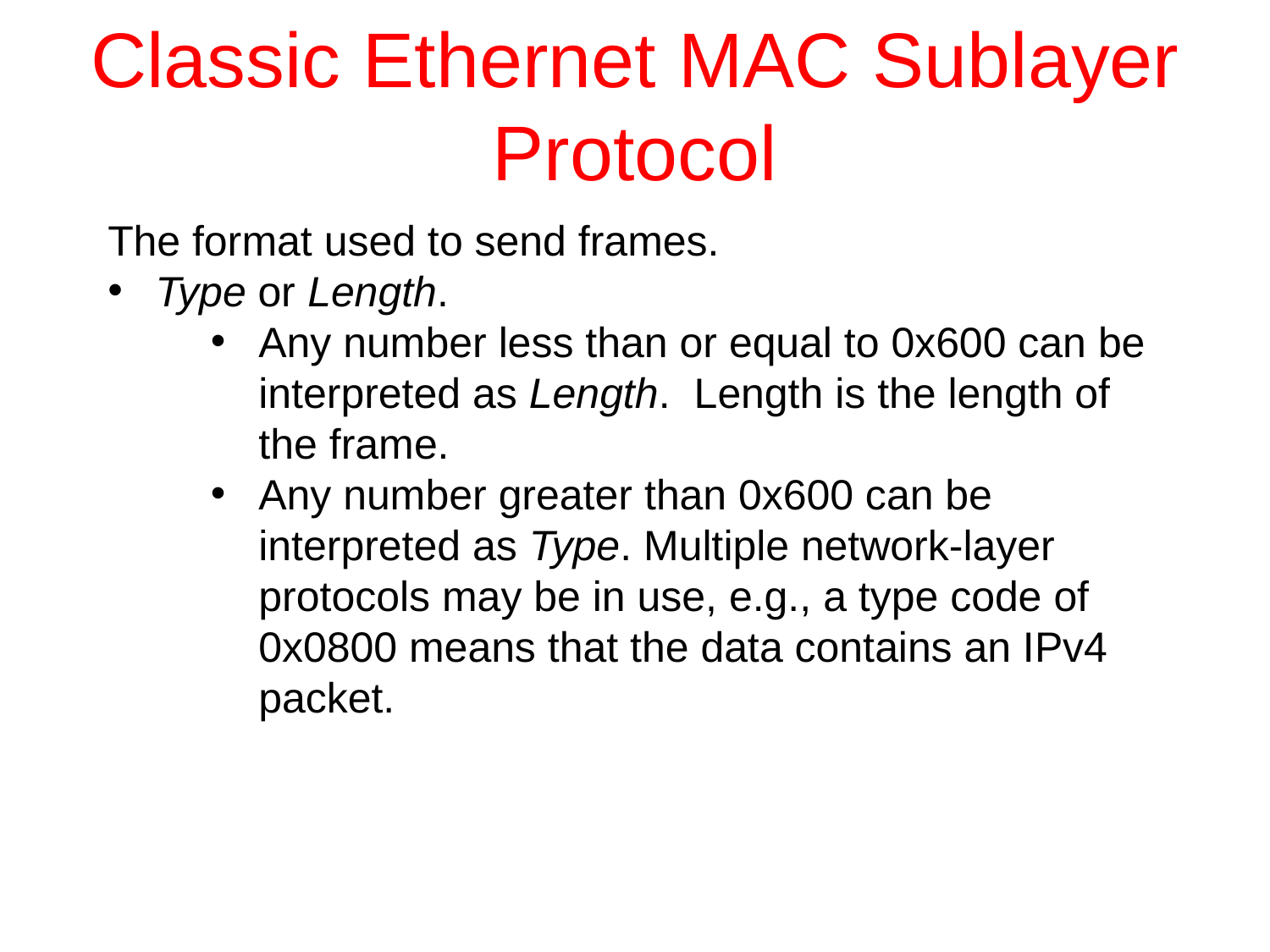

# Classic Ethernet MAC Sublayer Protocol
The format used to send frames.
Type or Length.
Any number less than or equal to 0x600 can be interpreted as Length.  Length is the length of the frame.
Any number greater than 0x600 can be interpreted as Type. Multiple network-layer protocols may be in use, e.g., a type code of 0x0800 means that the data contains an IPv4 packet.